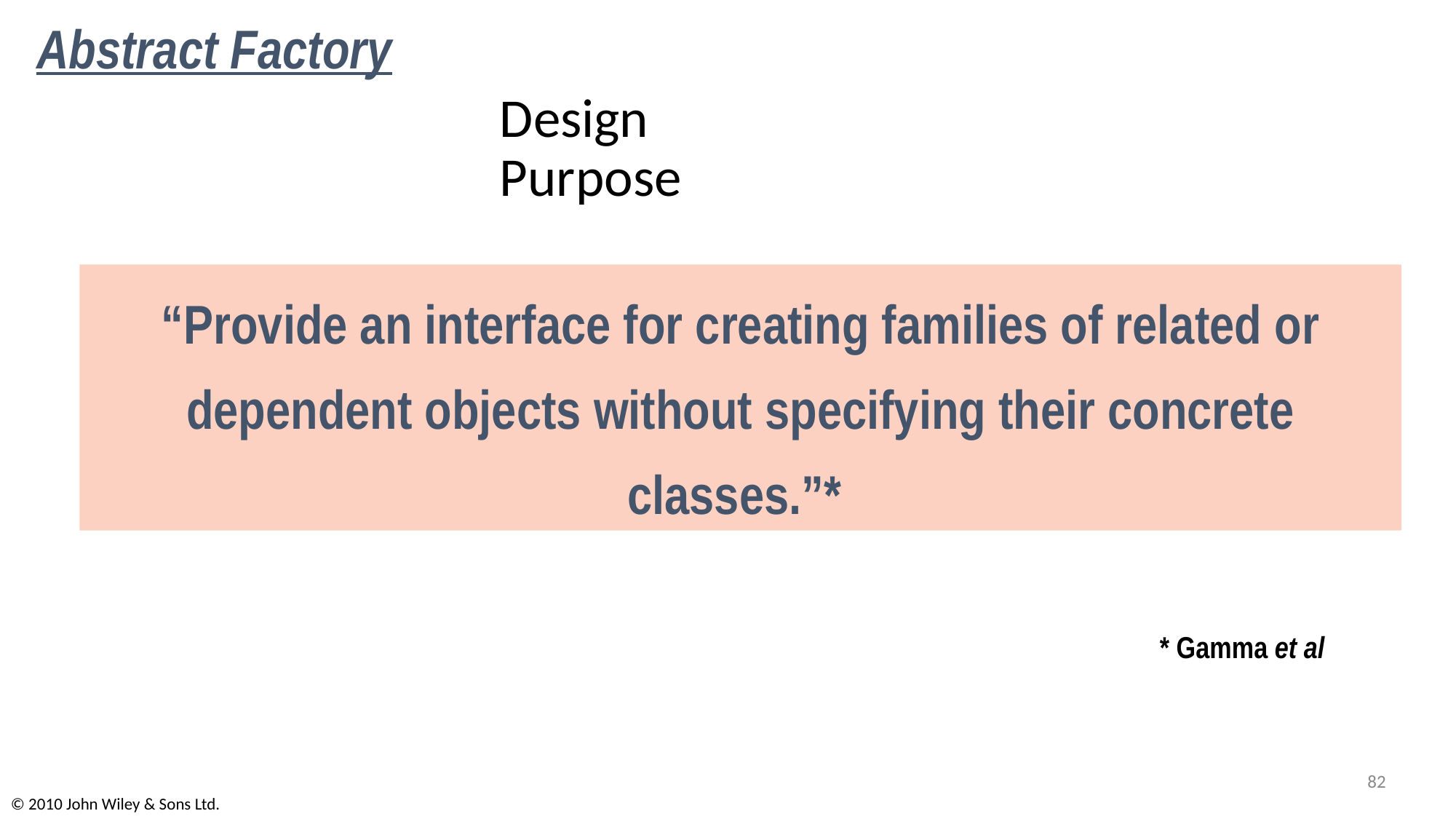

Abstract Factory
Design Purpose
“Provide an interface for creating families of related or dependent objects without specifying their concrete classes.”*
* Gamma et al
82
© 2010 John Wiley & Sons Ltd.